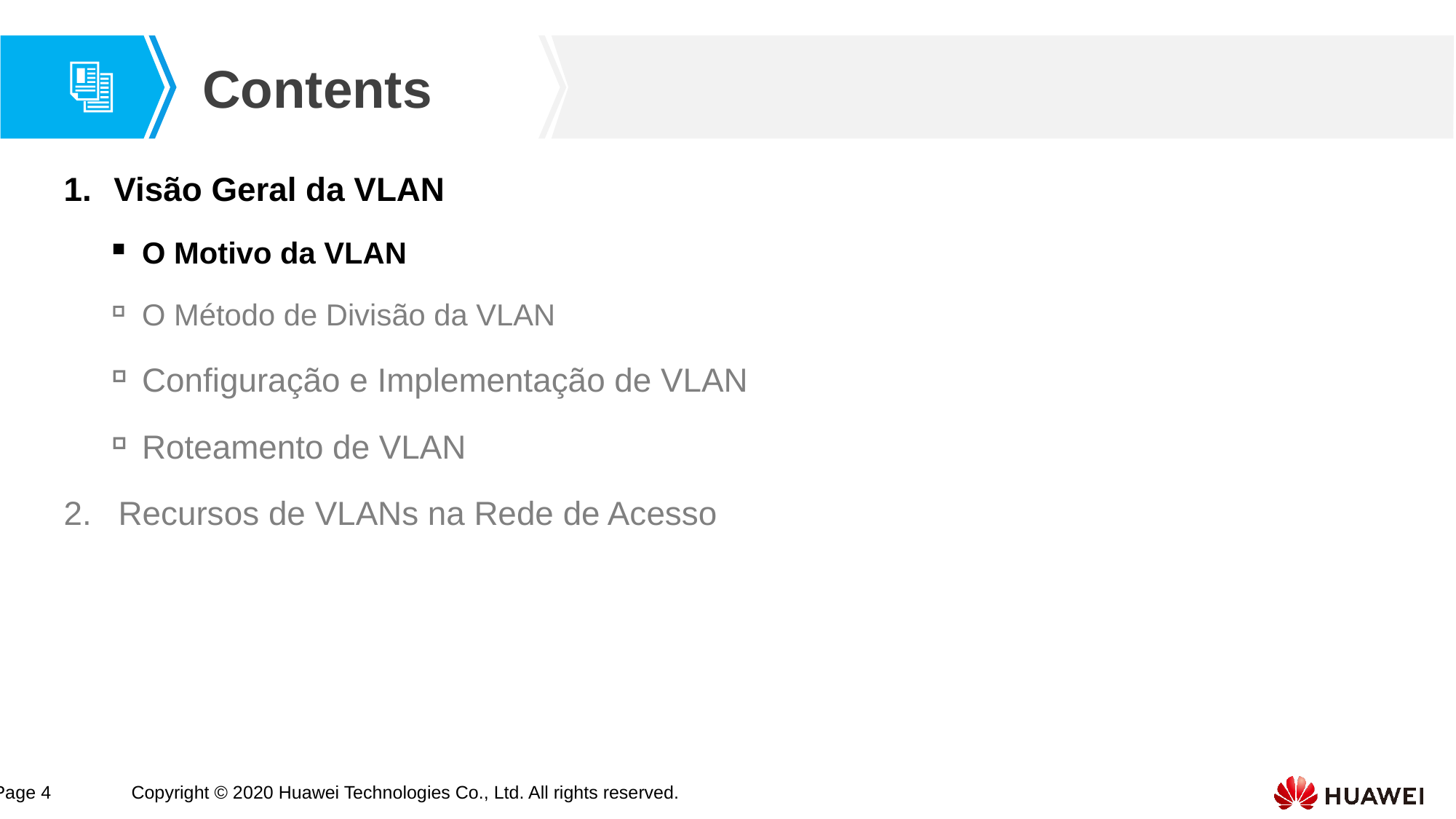

Visão Geral da VLAN
O Motivo da VLAN
O Método de Divisão da VLAN
Configuração e Implementação de VLAN
Roteamento de VLAN
Recursos de VLANs na Rede de Acesso